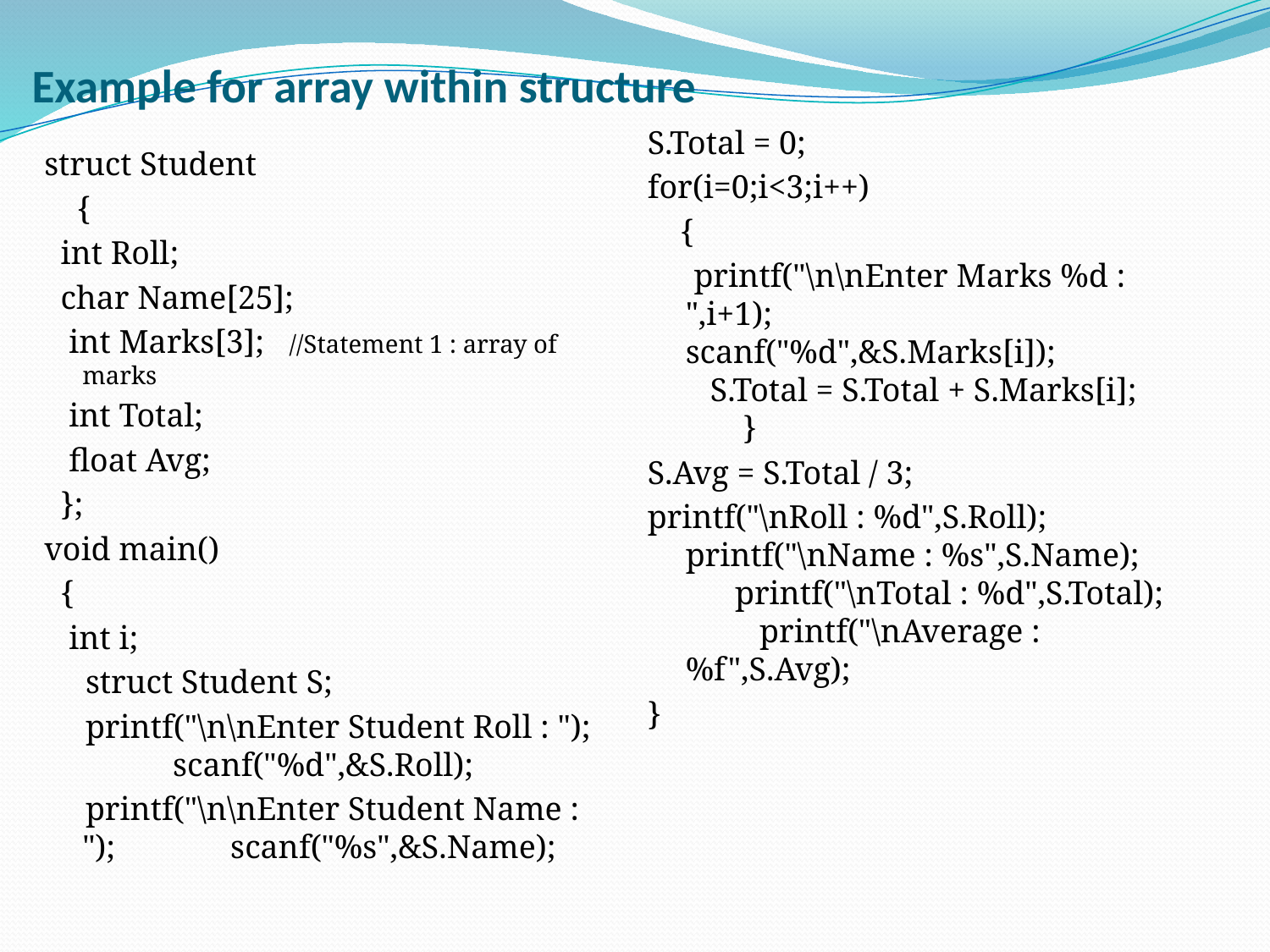

# Example for array within structure
S.Total = 0;
for(i=0;i<3;i++)
    {
	 printf("\n\nEnter Marks %d : ",i+1);                         scanf("%d",&S.Marks[i]);                    S.Total = S.Total + S.Marks[i];              }
S.Avg = S.Total / 3;
printf("\nRoll : %d",S.Roll);            printf("\nName : %s",S.Name);             printf("\nTotal : %d",S.Total);             printf("\nAverage : %f",S.Avg);
}

struct Student
    {
  int Roll;
  char Name[25];
   int Marks[3];   //Statement 1 : array of marks
   int Total;
   float Avg;
  };
void main()
  {
   int i;
     struct Student S;
     printf("\n\nEnter Student Roll : ");              scanf("%d",&S.Roll);
     printf("\n\nEnter Student Name : ");              scanf("%s",&S.Name);